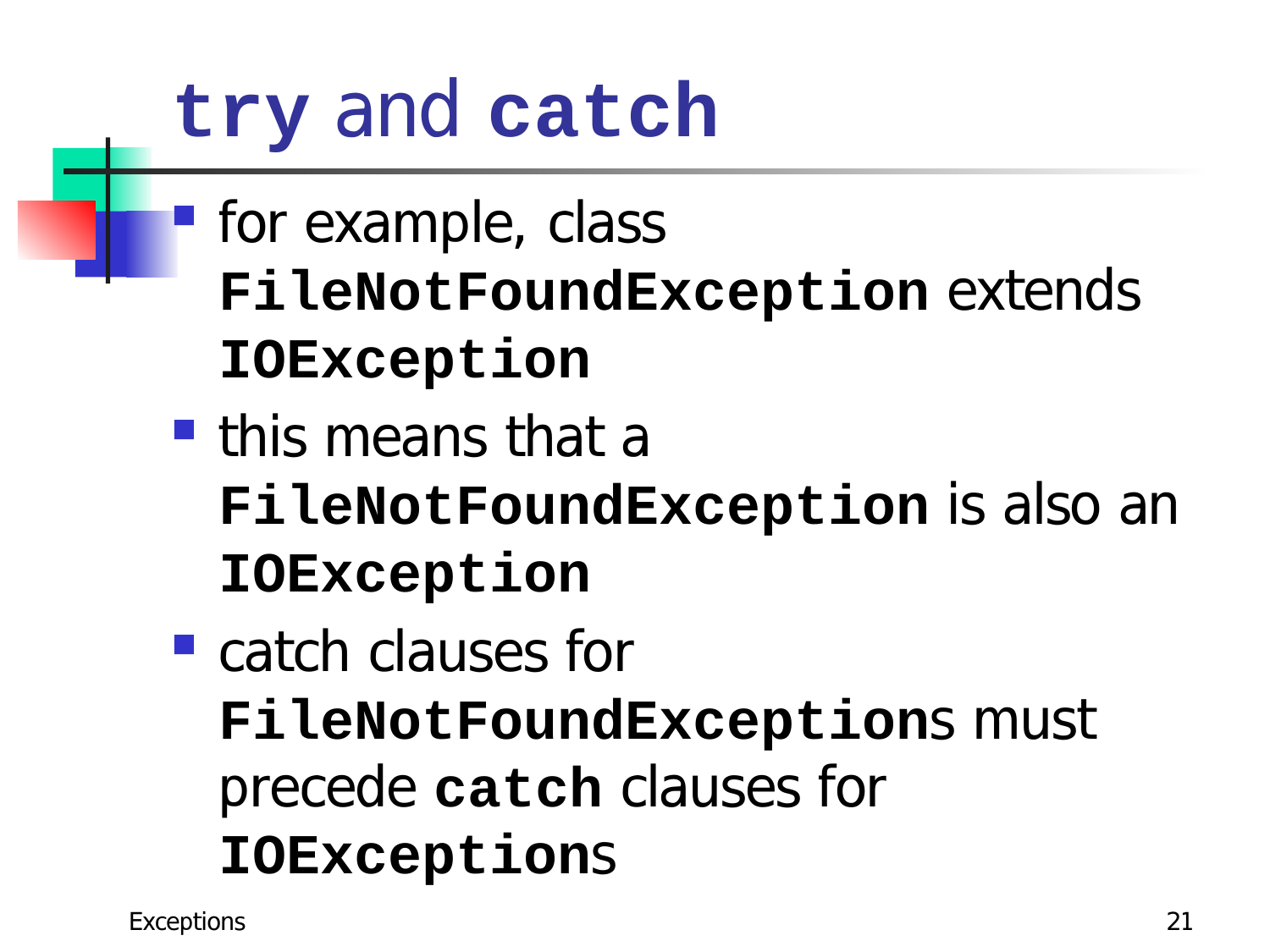

# try and catch
for example, class FileNotFoundException extends IOException
this means that a FileNotFoundException is also an IOException
catch clauses for FileNotFoundExceptions must precede catch clauses for IOExceptions
Exceptions
21